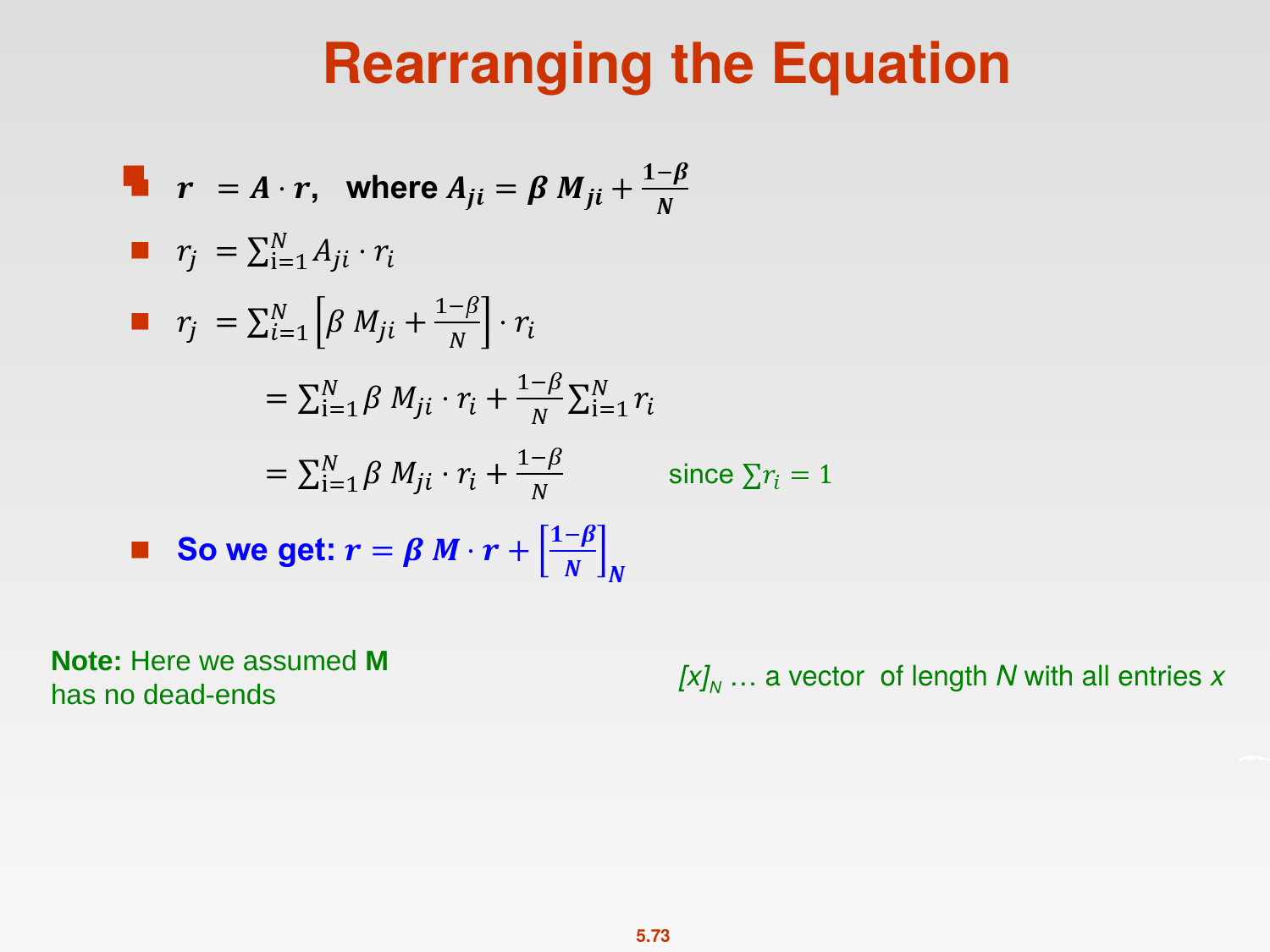

# Rearranging the Equation

Note: Here we assumed M has no dead-ends
[x]N … a vector  of length N with all entries x